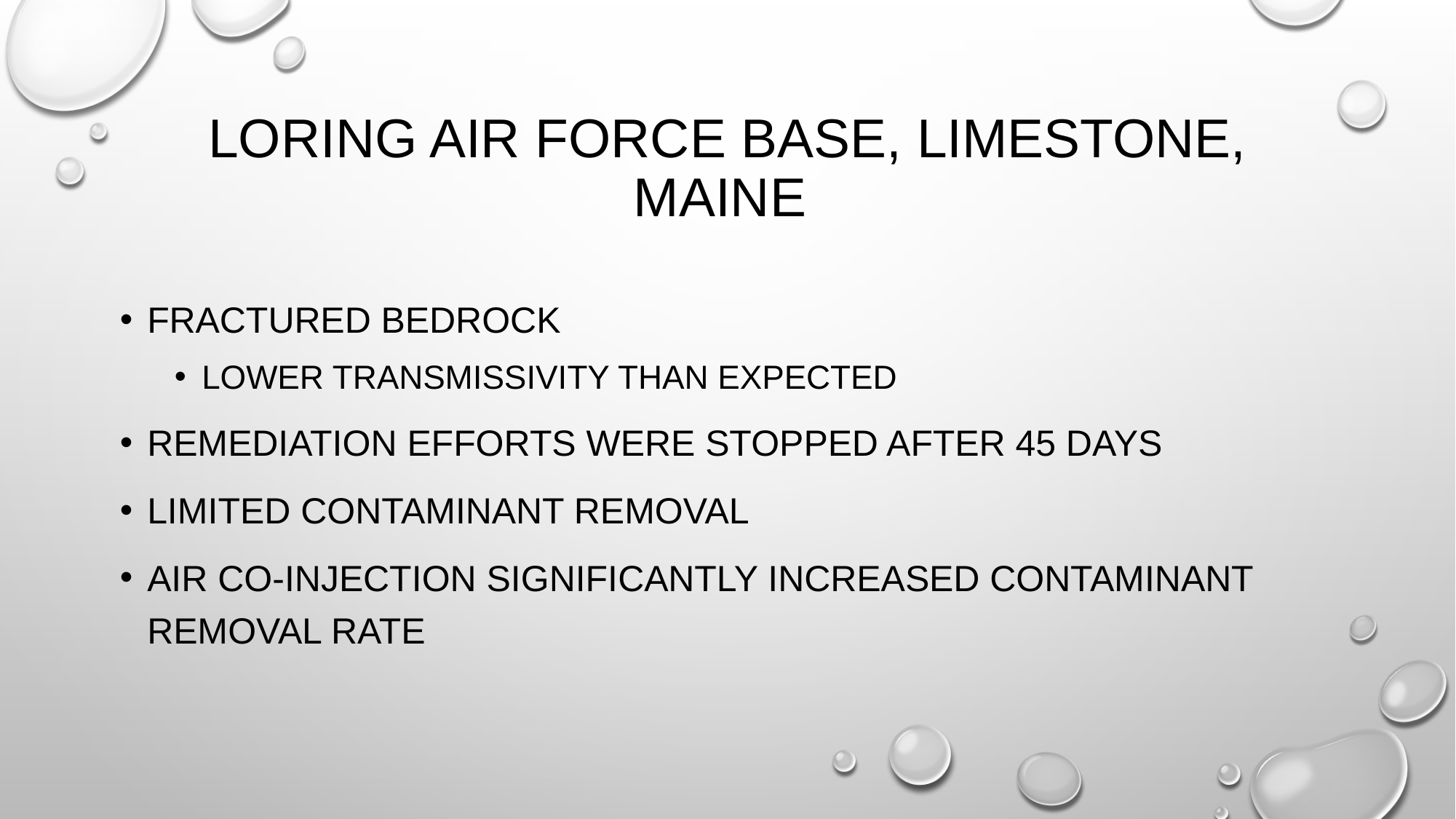

# Loring air force base, limestone, maine
Fractured bedrock
Lower transmissivity than expected
Remediation efforts were stopped after 45 days
Limited contaminant removal
air co-injection significantly increased Contaminant removal rate